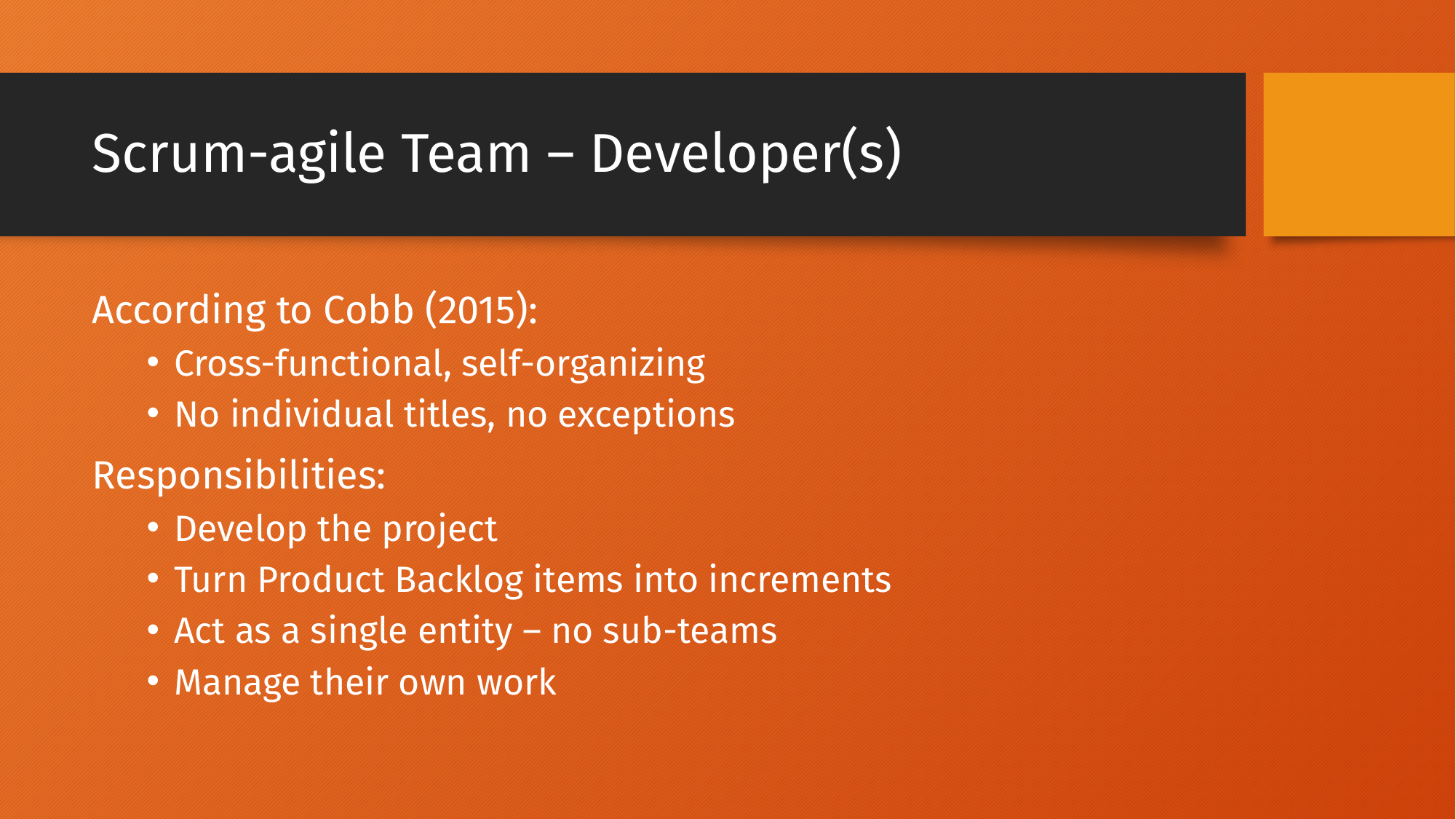

# Scrum-agile Team – Developer(s)
According to Cobb (2015):
Cross-functional, self-organizing
No individual titles, no exceptions
Responsibilities:
Develop the project
Turn Product Backlog items into increments
Act as a single entity – no sub-teams
Manage their own work